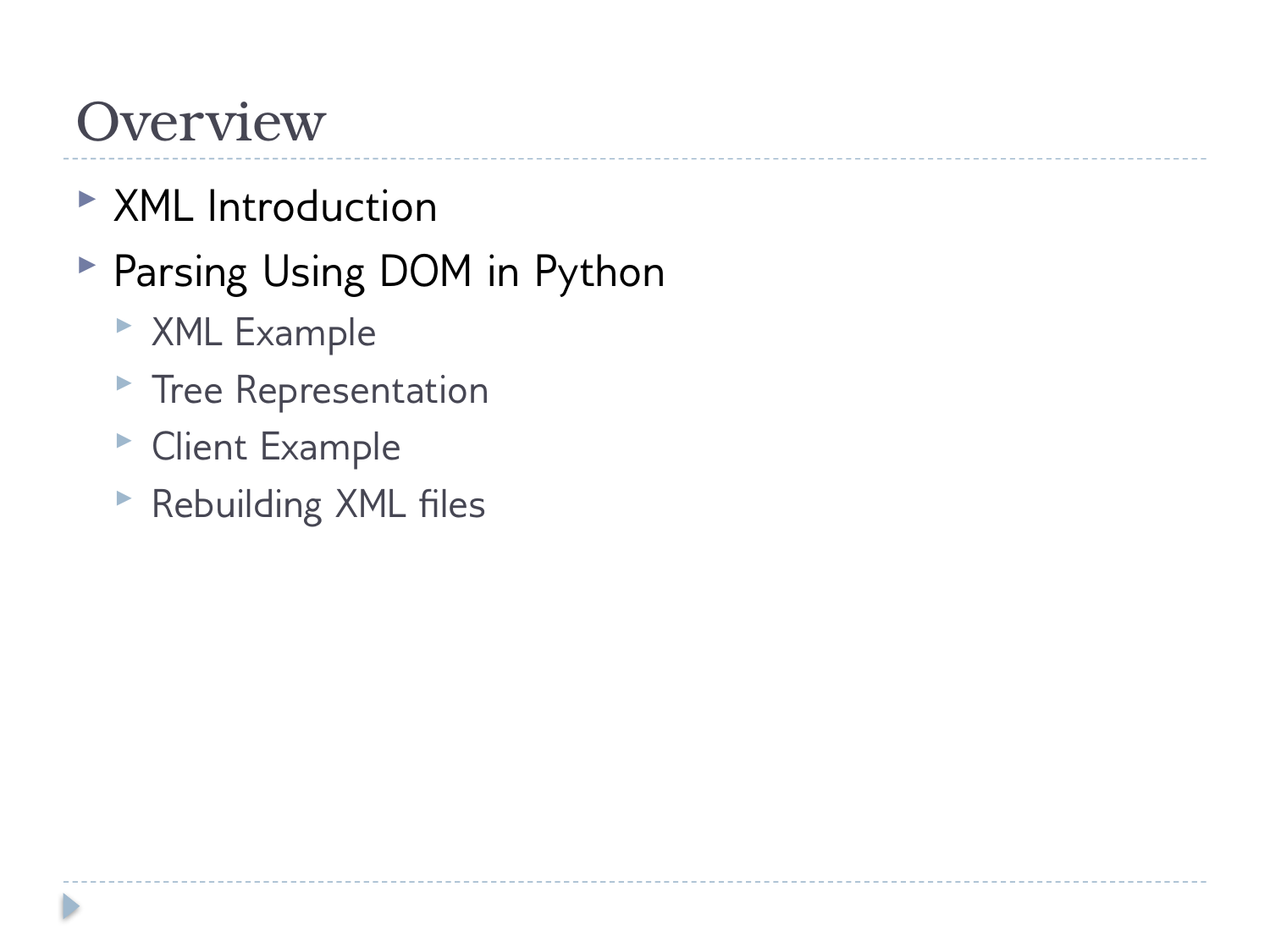

# Overview
XML Introduction
Parsing Using DOM in Python
XML Example
Tree Representation
Client Example
Rebuilding XML files